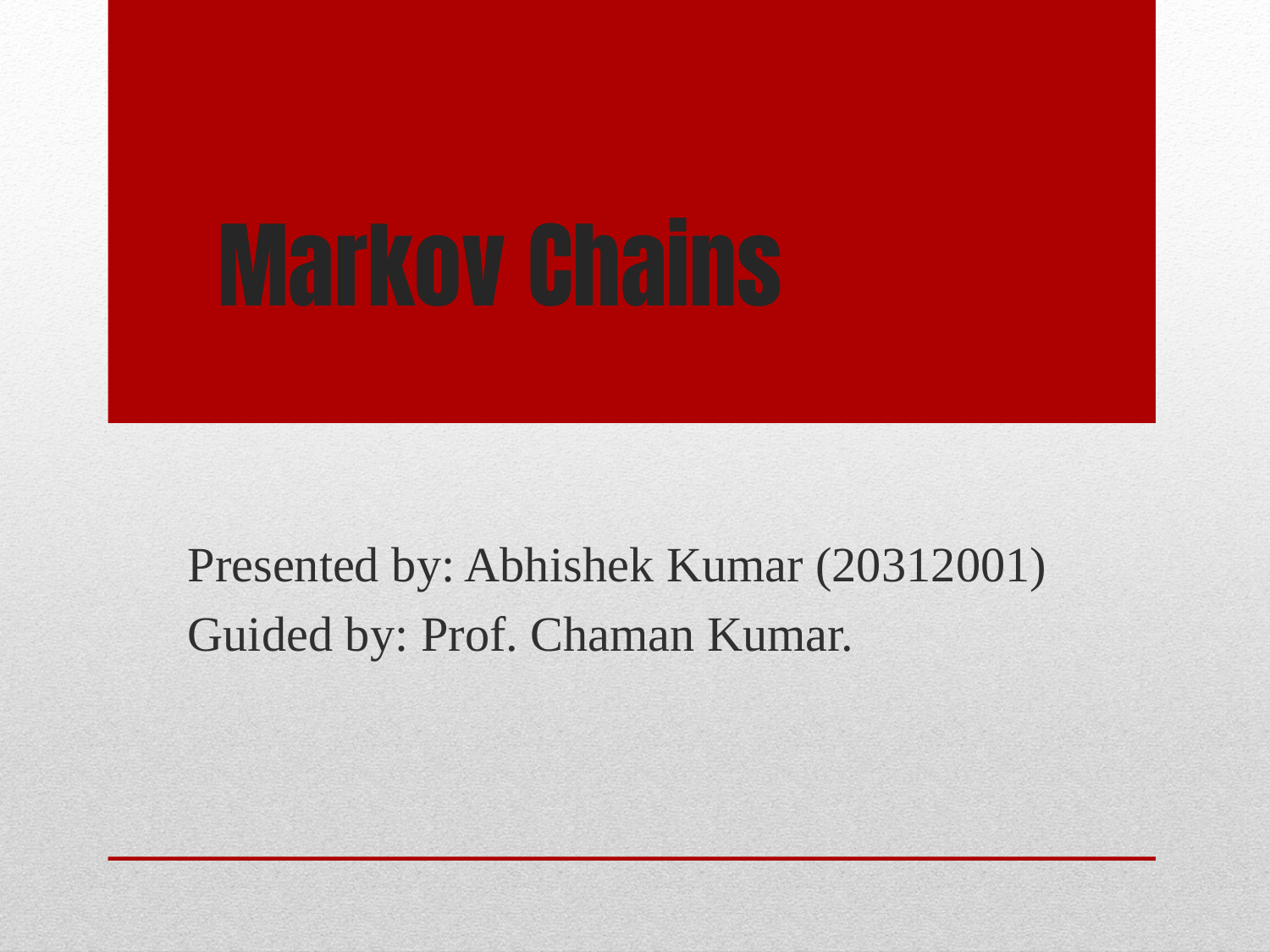

# Markov Chains
Presented by: Abhishek Kumar (20312001)
Guided by: Prof. Chaman Kumar.